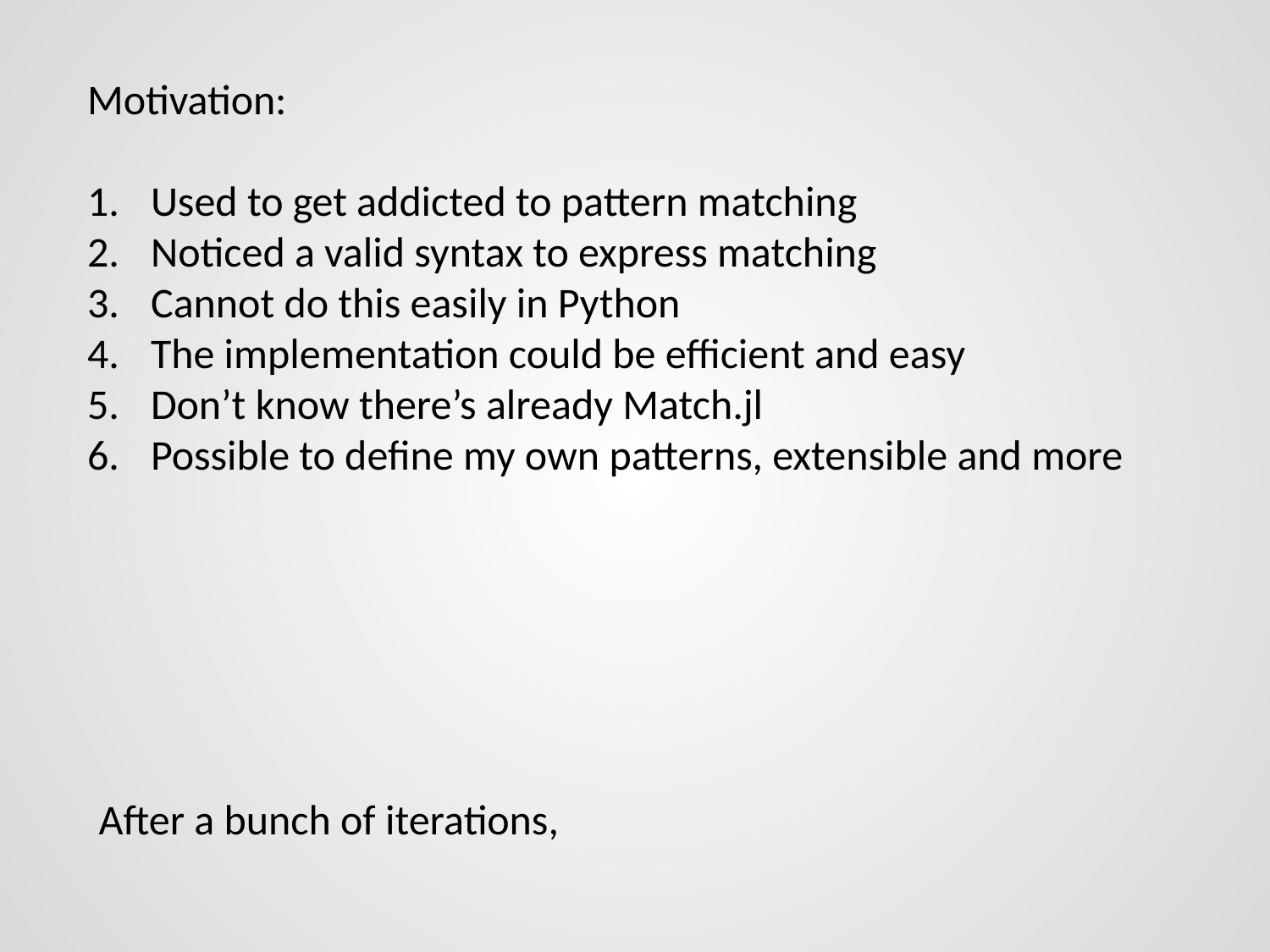

Motivation:

Used to get addicted to pattern matching
Noticed a valid syntax to express matching
Cannot do this easily in Python
The implementation could be efficient and easy
Don’t know there’s already Match.jl
Possible to define my own patterns, extensible and more
After a bunch of iterations,